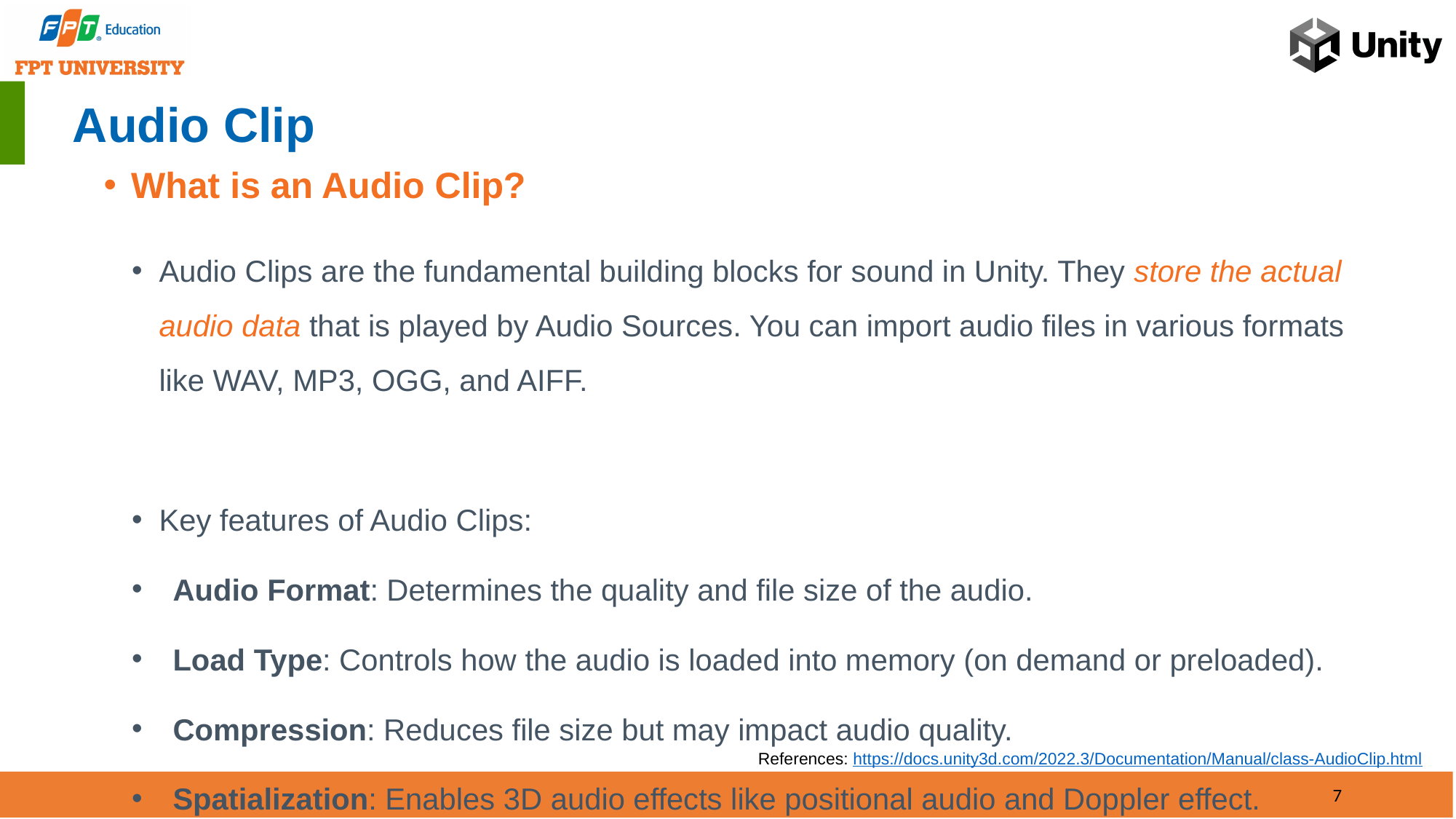

# Audio Clip
What is an Audio Clip?
Audio Clips are the fundamental building blocks for sound in Unity. They store the actual audio data that is played by Audio Sources. You can import audio files in various formats like WAV, MP3, OGG, and AIFF.

Key features of Audio Clips:
Audio Format: Determines the quality and file size of the audio.
Load Type: Controls how the audio is loaded into memory (on demand or preloaded).
Compression: Reduces file size but may impact audio quality.
Spatialization: Enables 3D audio effects like positional audio and Doppler effect.
References: https://docs.unity3d.com/2022.3/Documentation/Manual/class-AudioClip.html
7